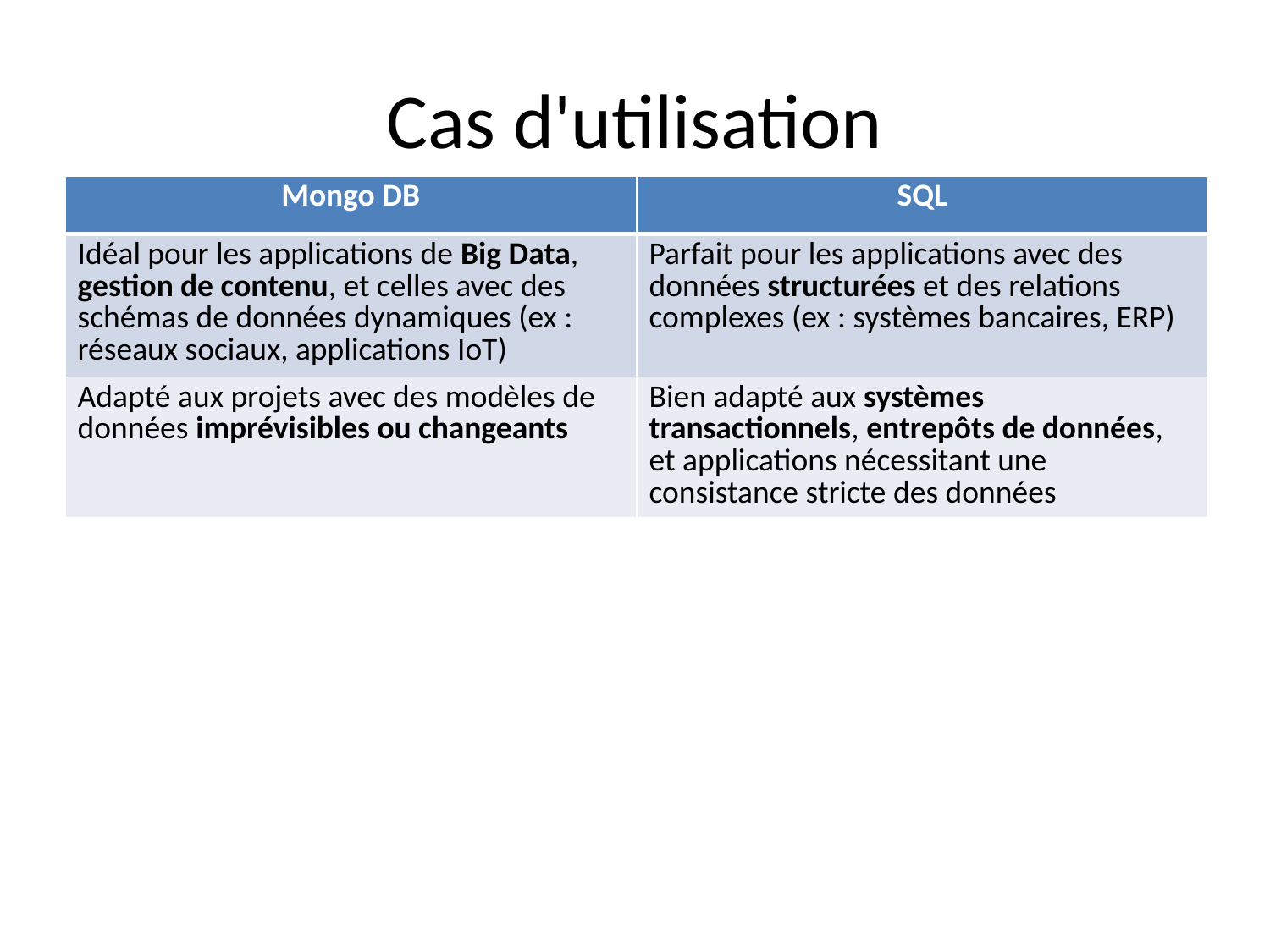

# Cas d'utilisation
| Mongo DB | SQL |
| --- | --- |
| Idéal pour les applications de Big Data, gestion de contenu, et celles avec des schémas de données dynamiques (ex : réseaux sociaux, applications IoT) | Parfait pour les applications avec des données structurées et des relations complexes (ex : systèmes bancaires, ERP) |
| Adapté aux projets avec des modèles de données imprévisibles ou changeants | Bien adapté aux systèmes transactionnels, entrepôts de données, et applications nécessitant une consistance stricte des données |